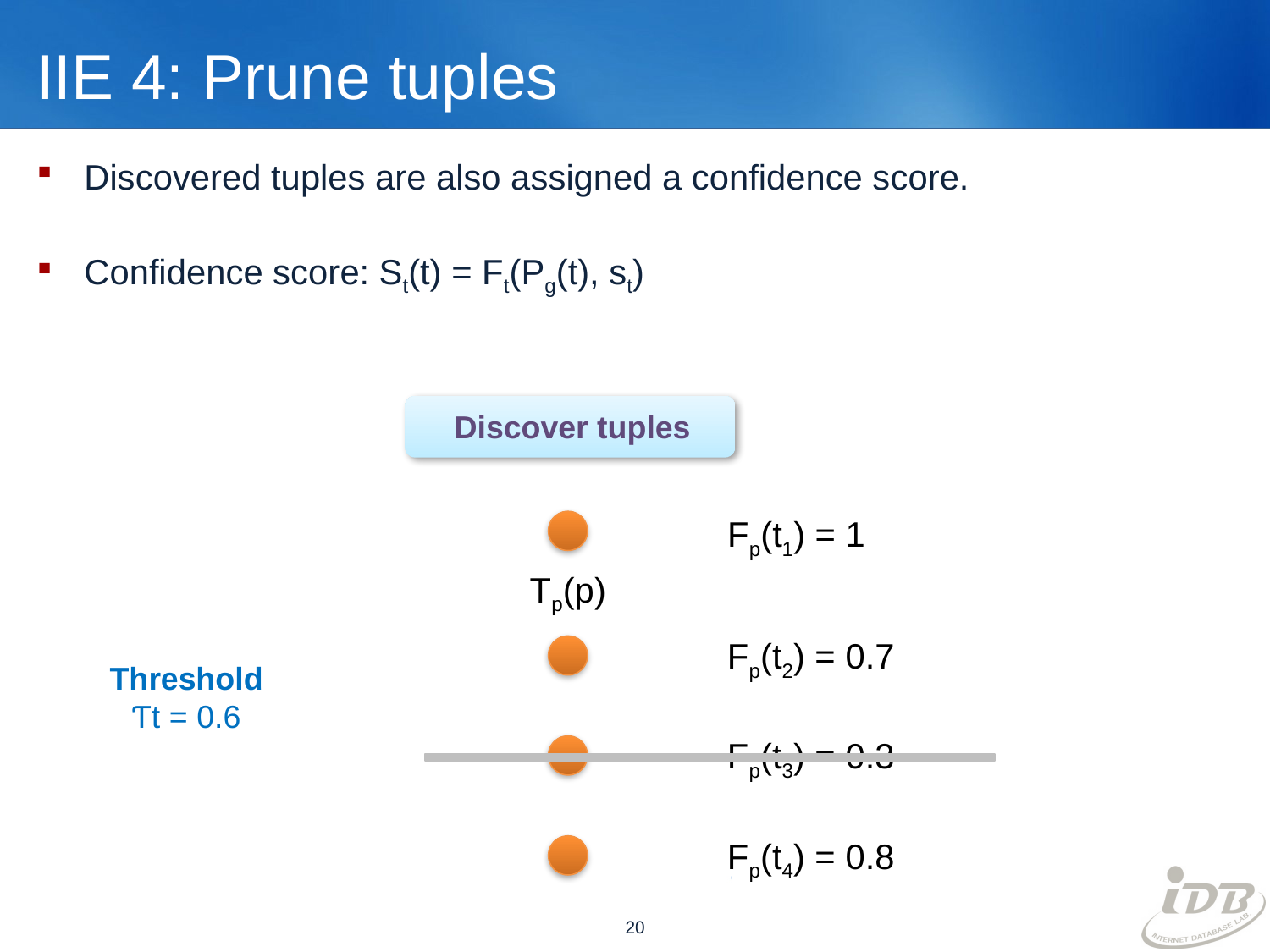

# IIE 4: Prune tuples
Discovered tuples are also assigned a confidence score.

Confidence score: St(t) = Ft(Pg(t), st)

Discover tuples
Fp(t1) = 1

Tp(p)
Fp(t2) = 0.7

Threshold
Ƭt = 0.6
Fp(t3) = 0.3

Fp(t4) = 0.8

20